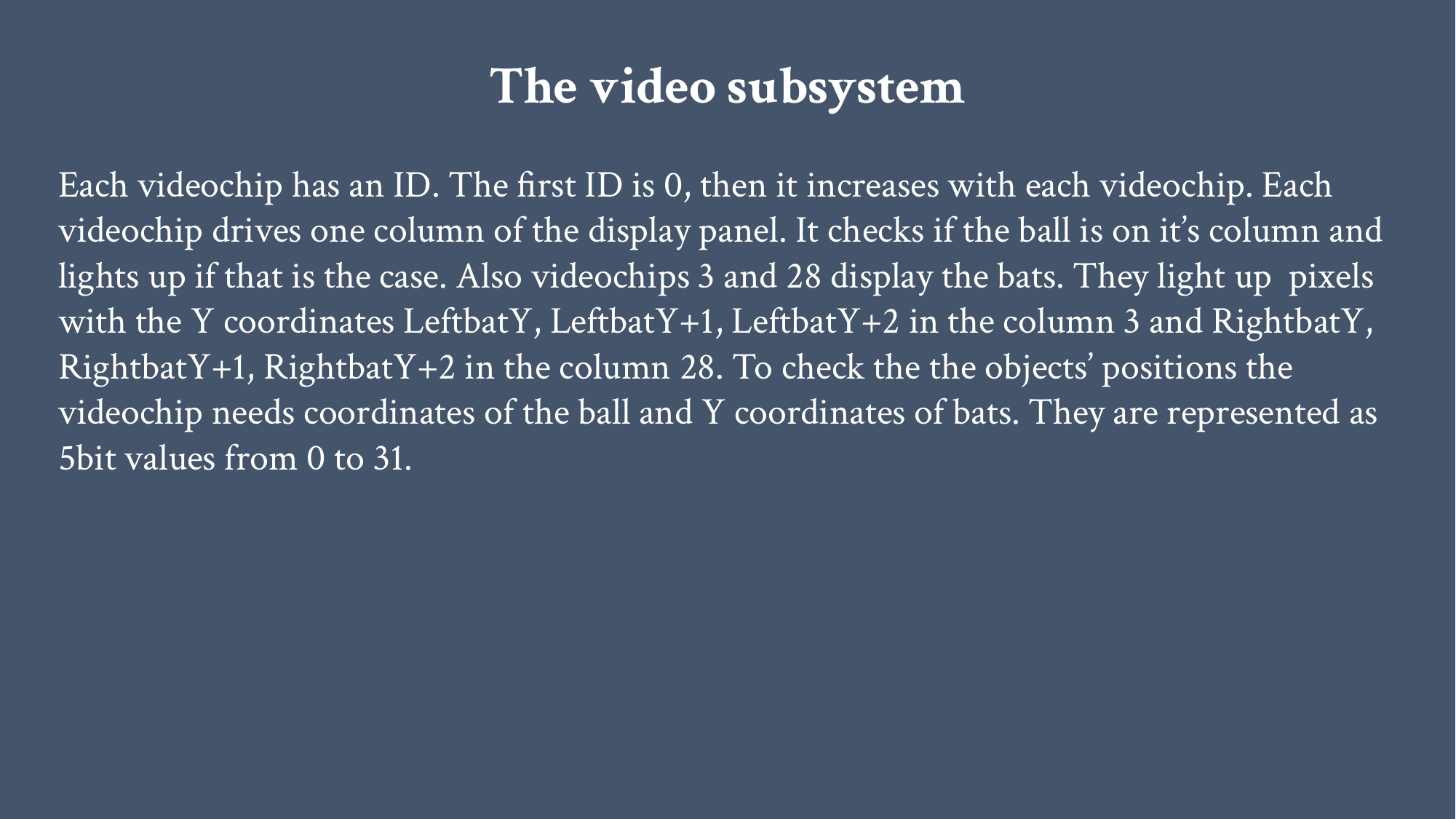

# The video subsystem
Each videochip has an ID. The first ID is 0, then it increases with each videochip. Each videochip drives one column of the display panel. It checks if the ball is on it’s column and lights up if that is the case. Also videochips 3 and 28 display the bats. They light up  pixels with the Y coordinates LeftbatY, LeftbatY+1, LeftbatY+2 in the column 3 and RightbatY, RightbatY+1, RightbatY+2 in the column 28. To check the the objects’ positions the videochip needs coordinates of the ball and Y coordinates of bats. They are represented as 5bit values from 0 to 31.